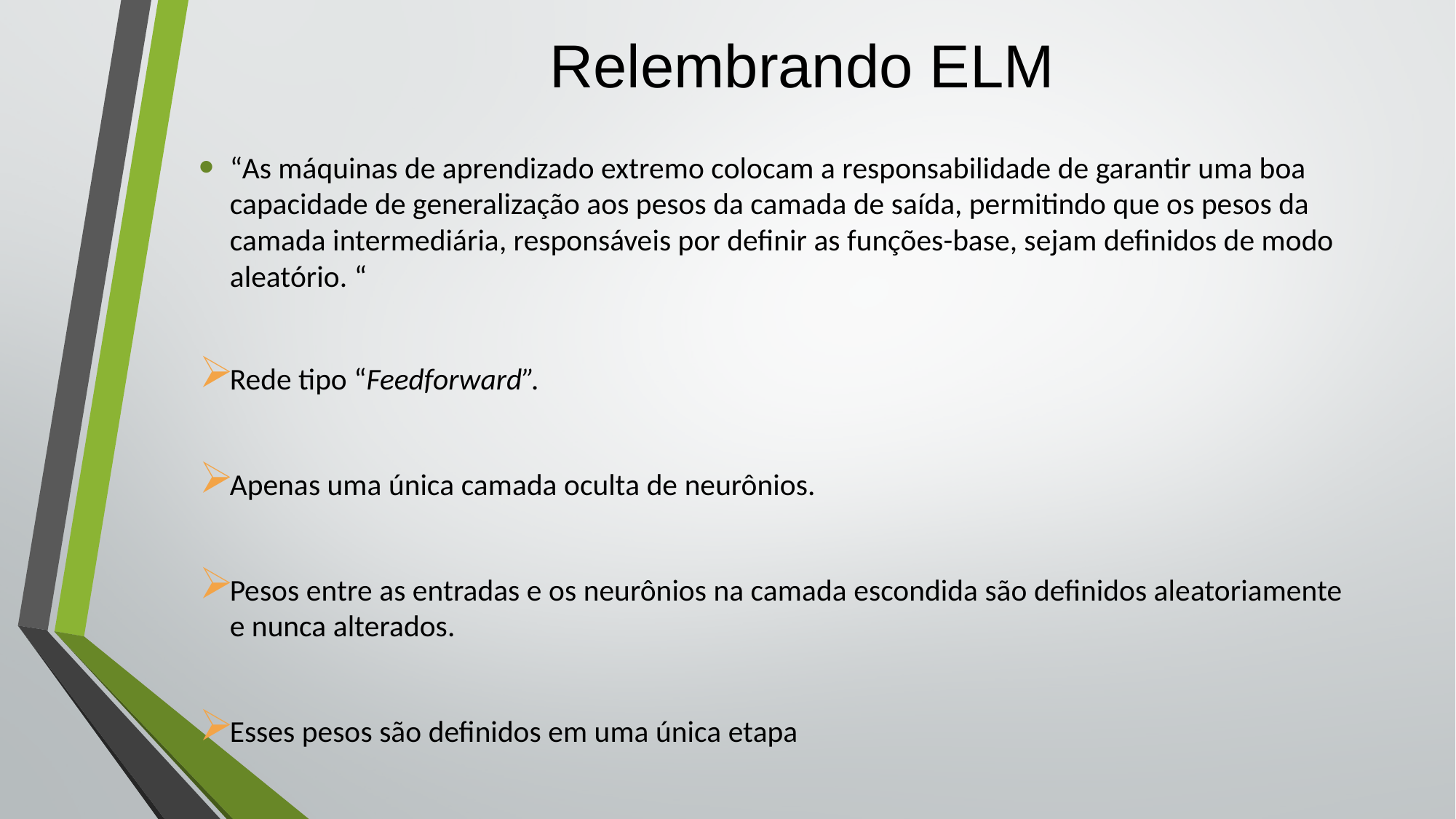

# Relembrando ELM
“As máquinas de aprendizado extremo colocam a responsabilidade de garantir uma boa capacidade de generalização aos pesos da camada de saída, permitindo que os pesos da camada intermediária, responsáveis por definir as funções-base, sejam definidos de modo aleatório. “

Rede tipo “Feedforward”.

Apenas uma única camada oculta de neurônios.

Pesos entre as entradas e os neurônios na camada escondida são definidos aleatoriamente e nunca alterados.

Esses pesos são definidos em uma única etapa